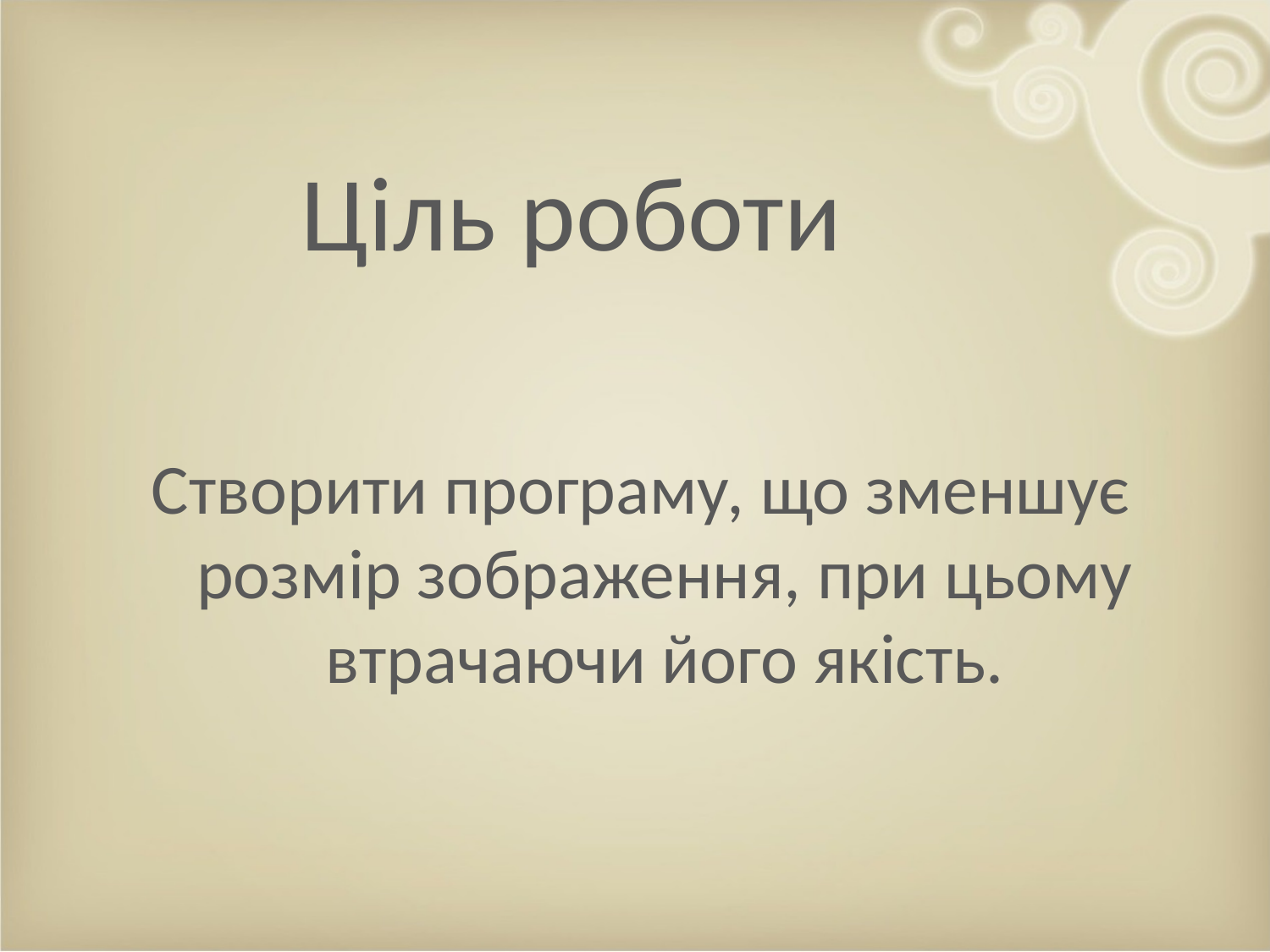

# Ціль роботи
Створити програму, що зменшує розмір зображення, при цьому втрачаючи його якість.